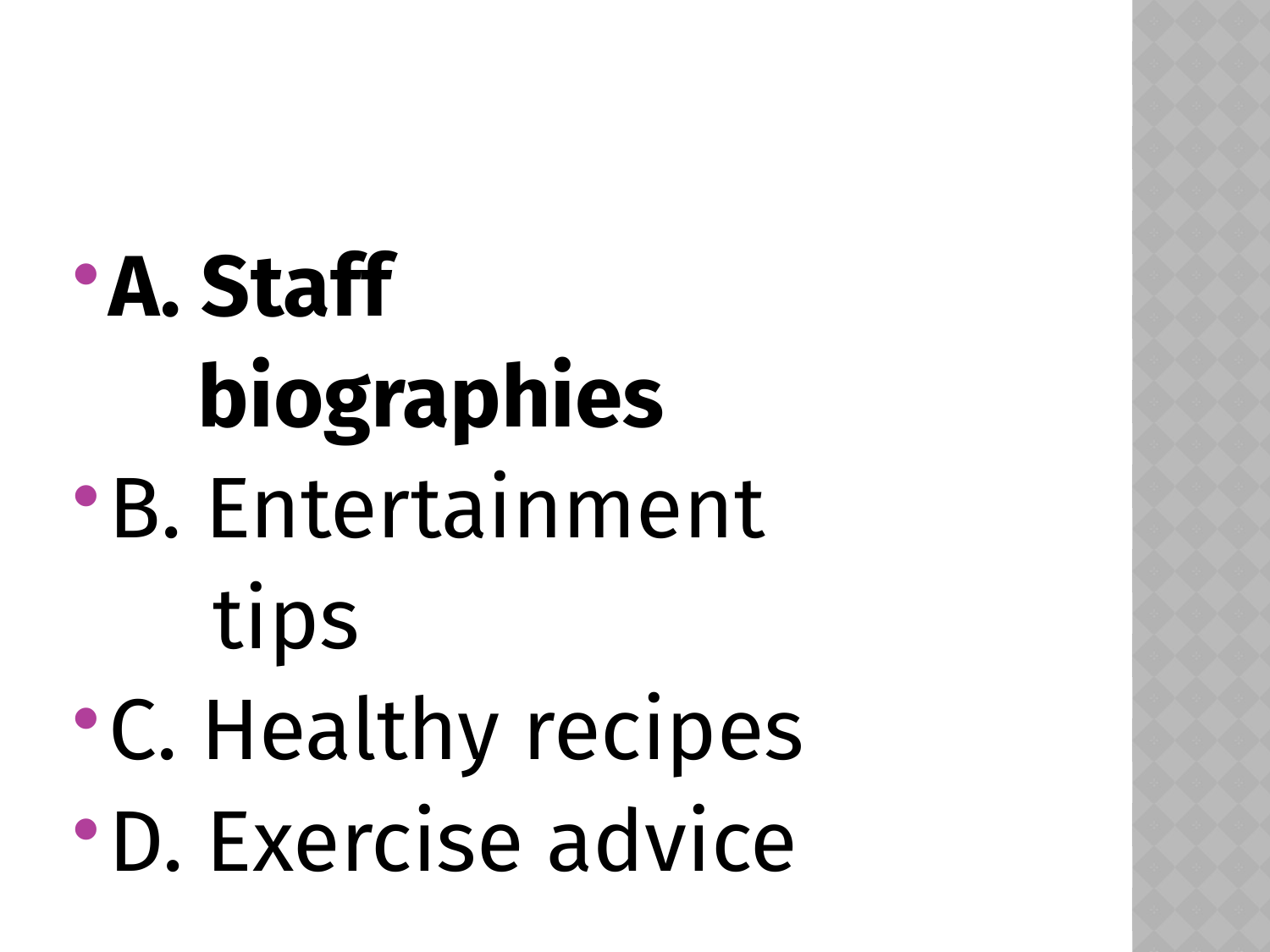

#
A. Staff
      biographies
B. Entertainment
      tips
C. Healthy recipes
D. Exercise advice